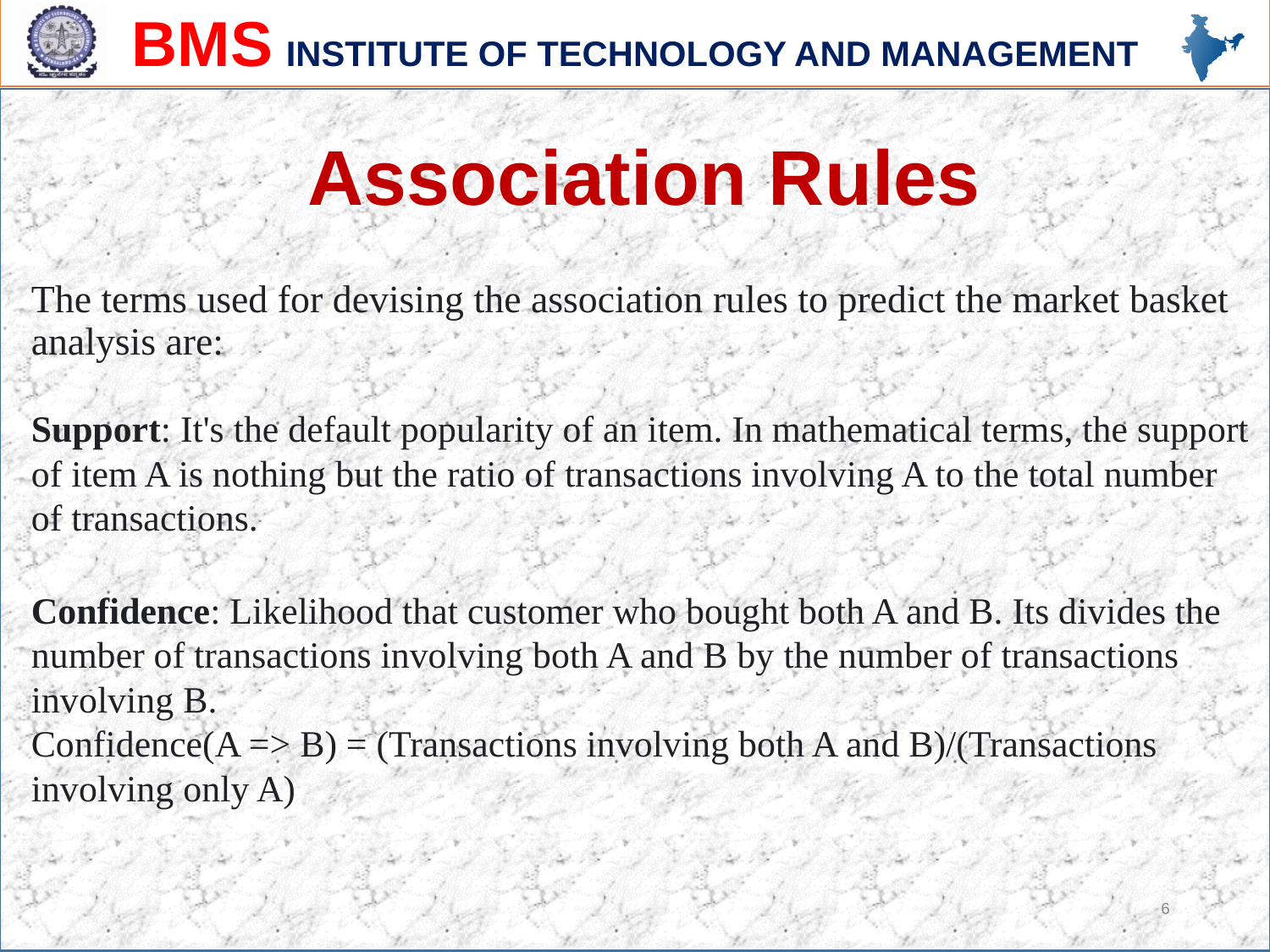

Association Rules

The terms used for devising the association rules to predict the market basket analysis are:

Support: It's the default popularity of an item. In mathematical terms, the support of item A is nothing but the ratio of transactions involving A to the total number of transactions.

Confidence: Likelihood that customer who bought both A and B. Its divides the number of transactions involving both A and B by the number of transactions involving B.
Confidence(A => B) = (Transactions involving both A and B)/(Transactions involving only A)

6